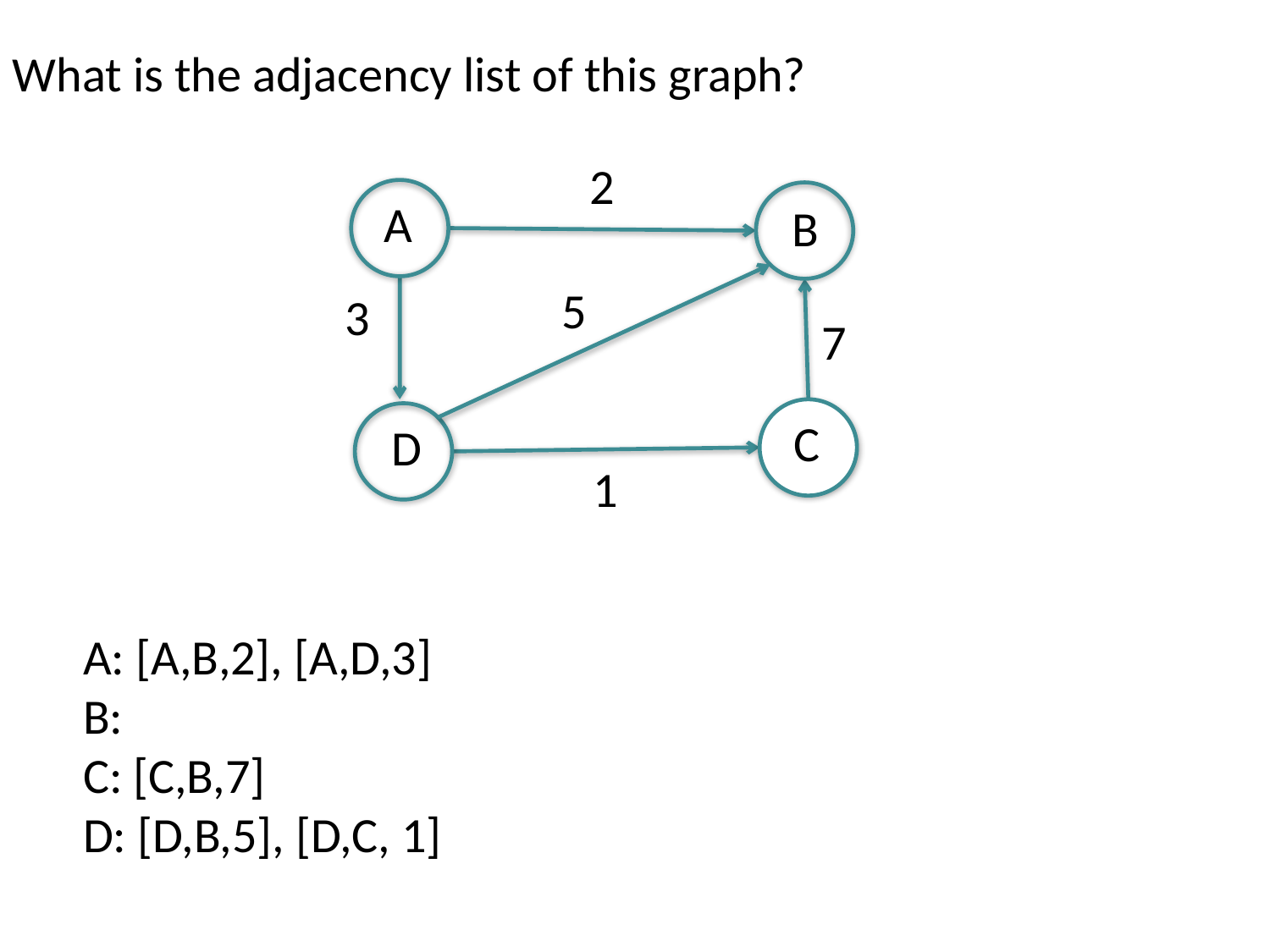

What is the adjacency list of this graph?
2

A

B
5
3
7

C

D
1
A: [A,B,2], [A,D,3]
B:
C: [C,B,7]
D: [D,B,5], [D,C, 1]